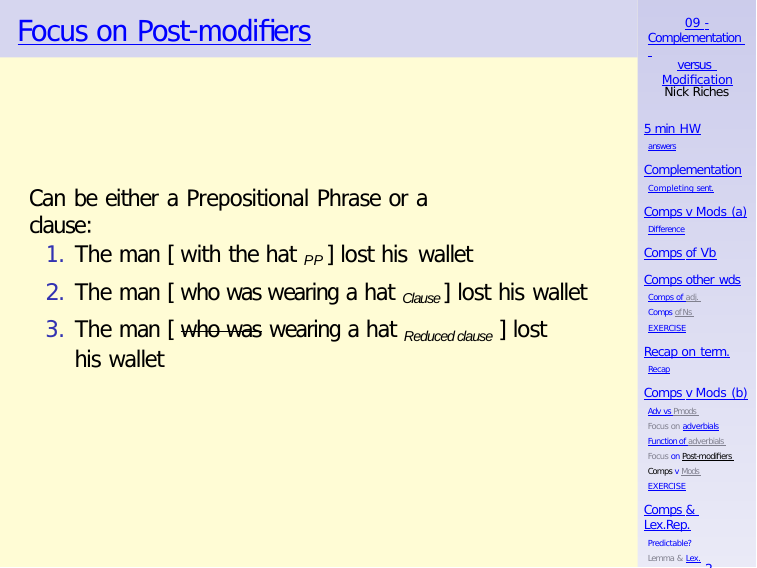

# Focus on Post-modifiers
09 -
Complementation  versus  Modification
Nick Riches

5 min HW
answers
Complementation
Completing sent.
Can be either a Prepositional Phrase or a clause:
Comps v Mods (a)
Difference
The man [ with the hat PP ] lost his wallet
The man [ who was wearing a hat Clause ] lost his wallet
The man [ who was wearing a hat Reduced clause  ] lost  his wallet
Comps of Vb
Comps other wds
Comps of adj.  Comps of Ns  EXERCISE
Recap on term.
Recap
Comps v Mods (b)
Adv vs Pmods  Focus on adverbials
Function of adverbials  Focus on Post-modifiers  Comps v Mods  EXERCISE

Comps & Lex.Rep.
Predictable?  Lemma & Lex.
24 / 33